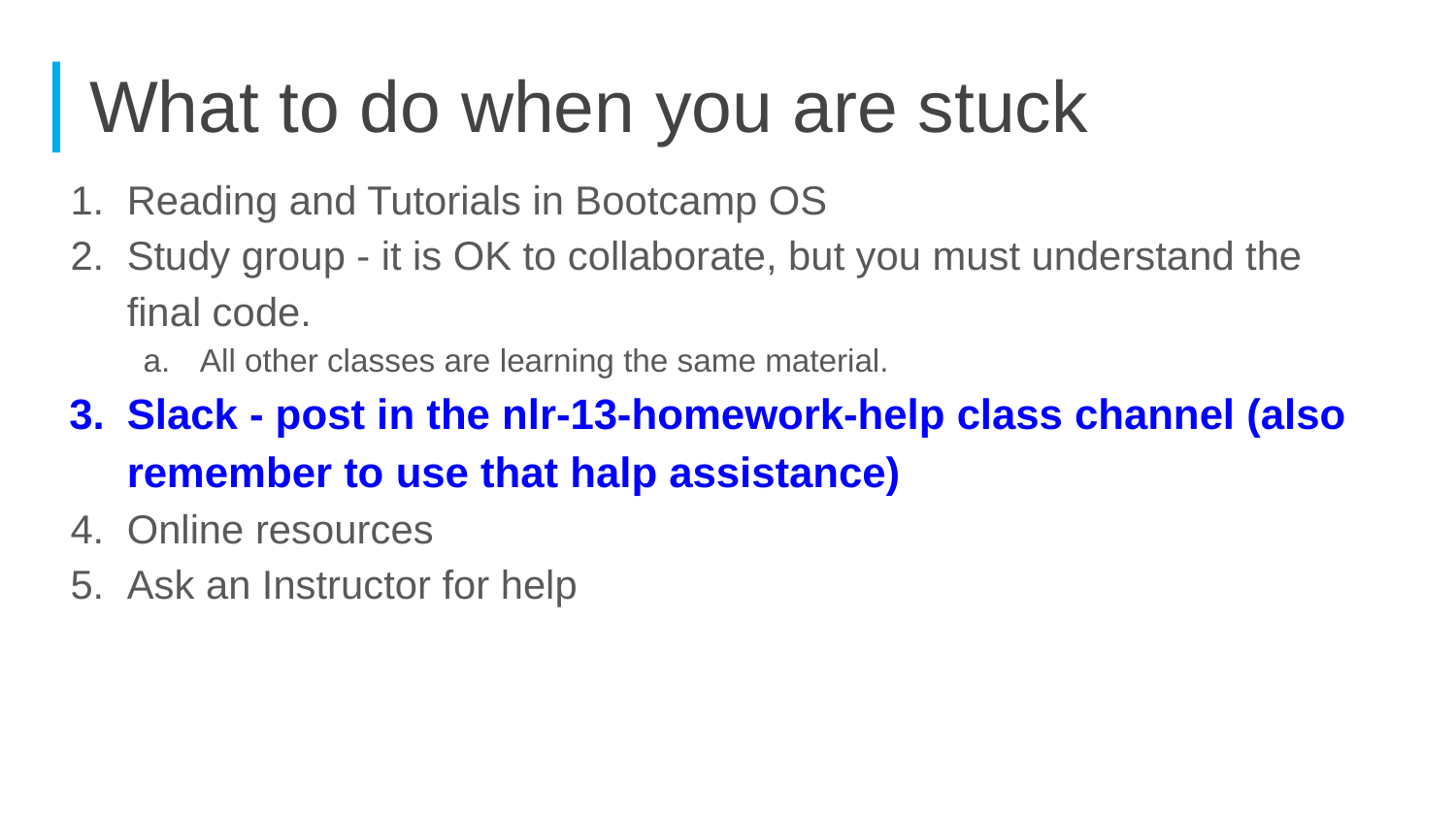

| What to do when you are stuck
Reading and Tutorials in Bootcamp OS
Study group - it is OK to collaborate, but you must understand the final code.
All other classes are learning the same material.
Slack - post in the nlr-13-homework-help class channel (also remember to use that halp assistance)
Online resources
Ask an Instructor for help